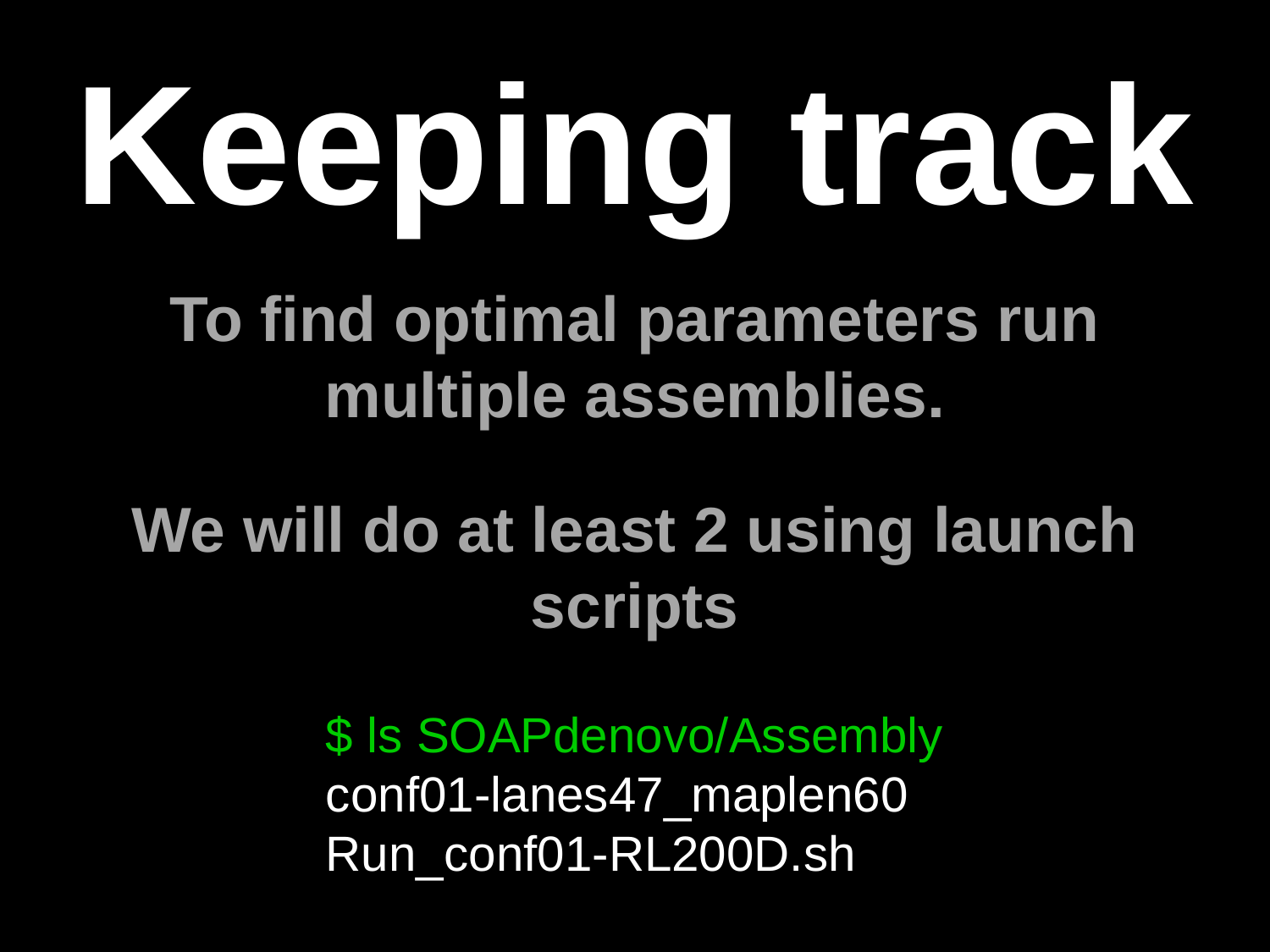

Keeping track
To find optimal parameters run multiple assemblies.
We will do at least 2 using launch scripts
$ ls SOAPdenovo/Assembly
conf01-lanes47_maplen60
Run_conf01-RL200D.sh